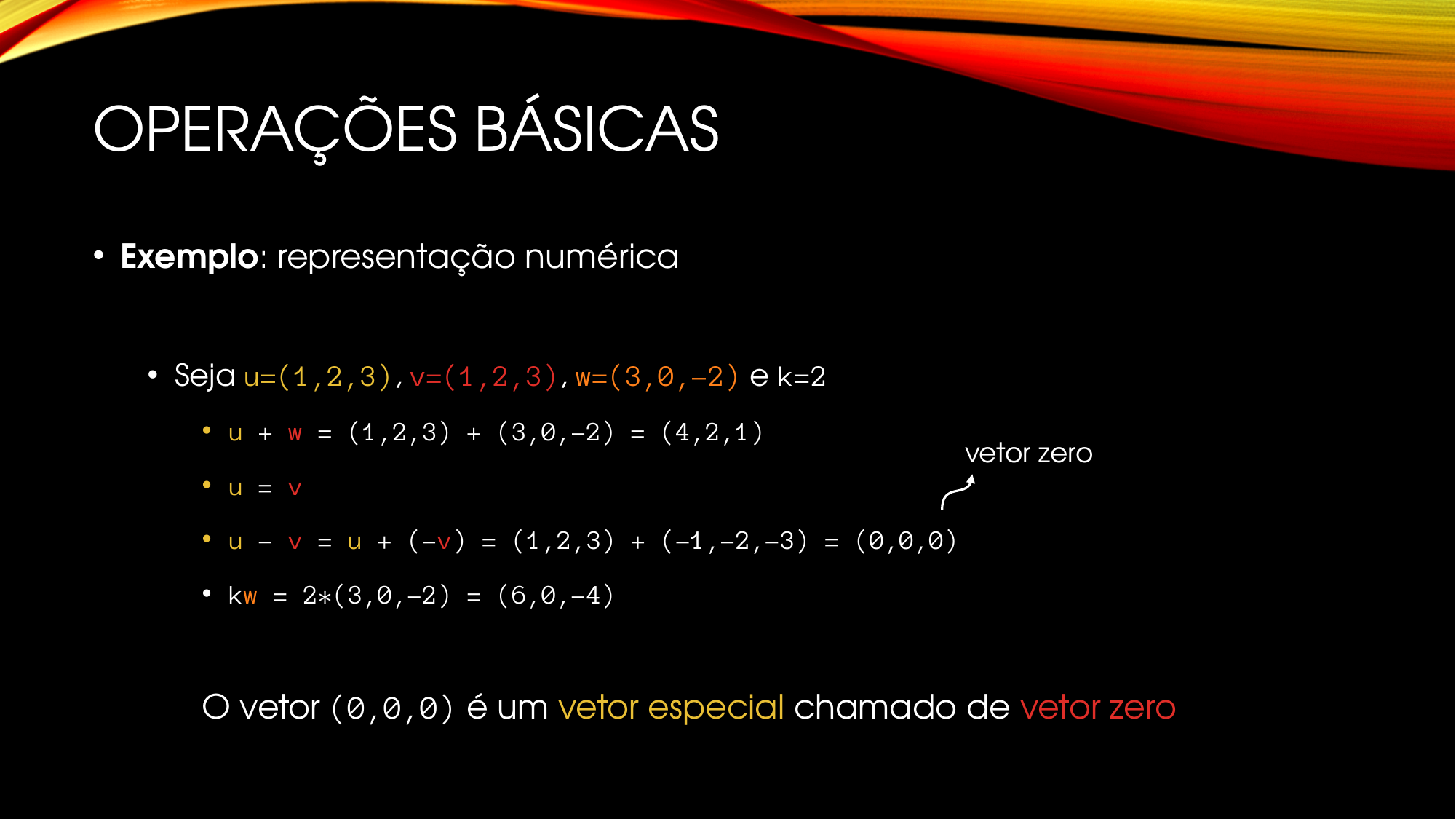

# Operações Básicas
Exemplo: representação numérica

Seja u=(1,2,3), v=(1,2,3), w=(3,0,-2) e k=2
u + w = (1,2,3) + (3,0,-2) = (4,2,1)
u = v
u – v = u + (-v) = (1,2,3) + (-1,-2,-3) = (0,0,0)
kw = 2*(3,0,-2) = (6,0,-4)

	O vetor (0,0,0) é um vetor especial chamado de vetor zero
vetor zero